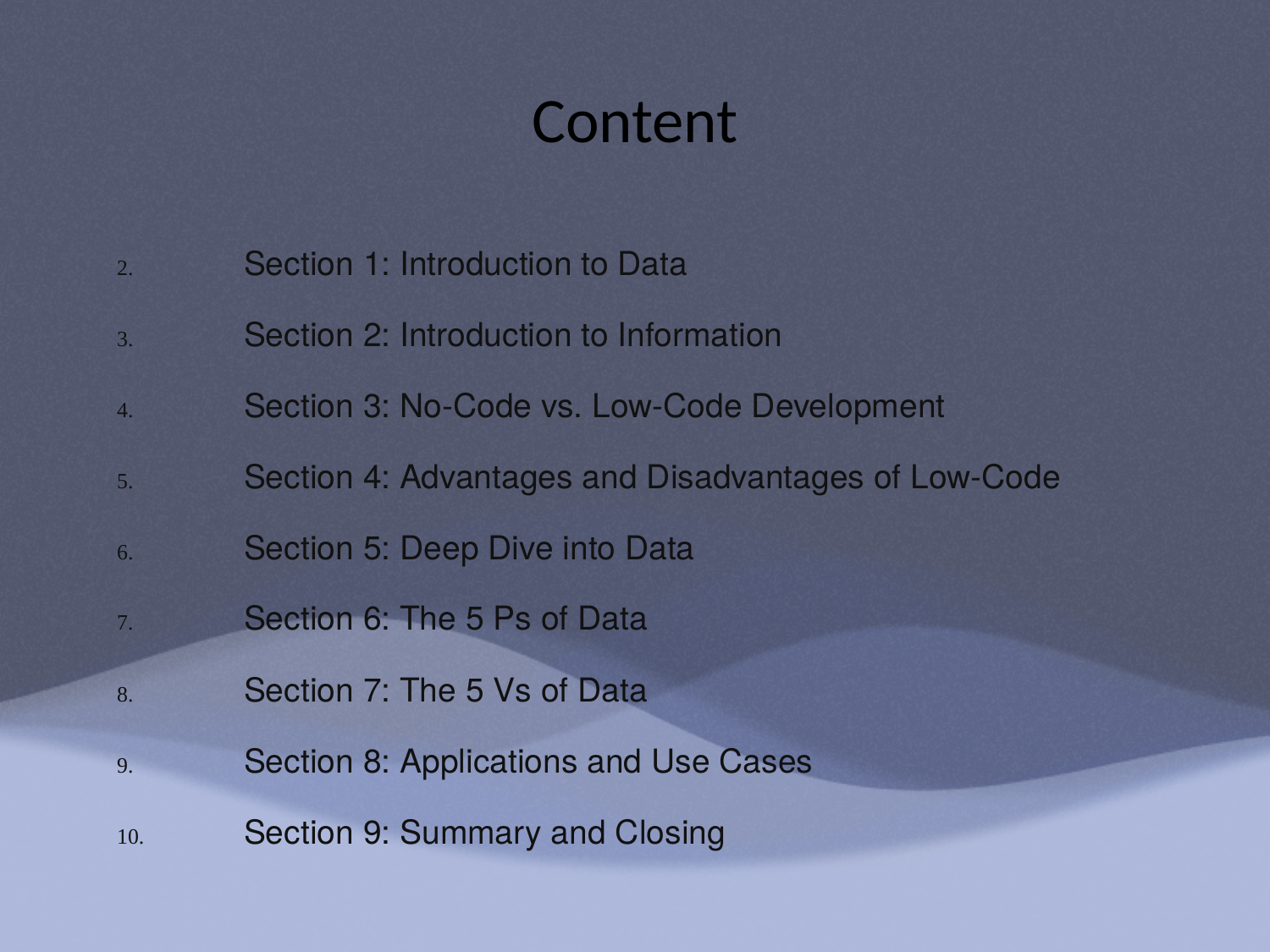

# Content
	2.	Section 1: Introduction to Data
	3.	Section 2: Introduction to Information
	4.	Section 3: No-Code vs. Low-Code Development
	5.	Section 4: Advantages and Disadvantages of Low-Code
	6.	Section 5: Deep Dive into Data
	7.	Section 6: The 5 Ps of Data
	8.	Section 7: The 5 Vs of Data
	9.	Section 8: Applications and Use Cases
	10.	Section 9: Summary and Closing